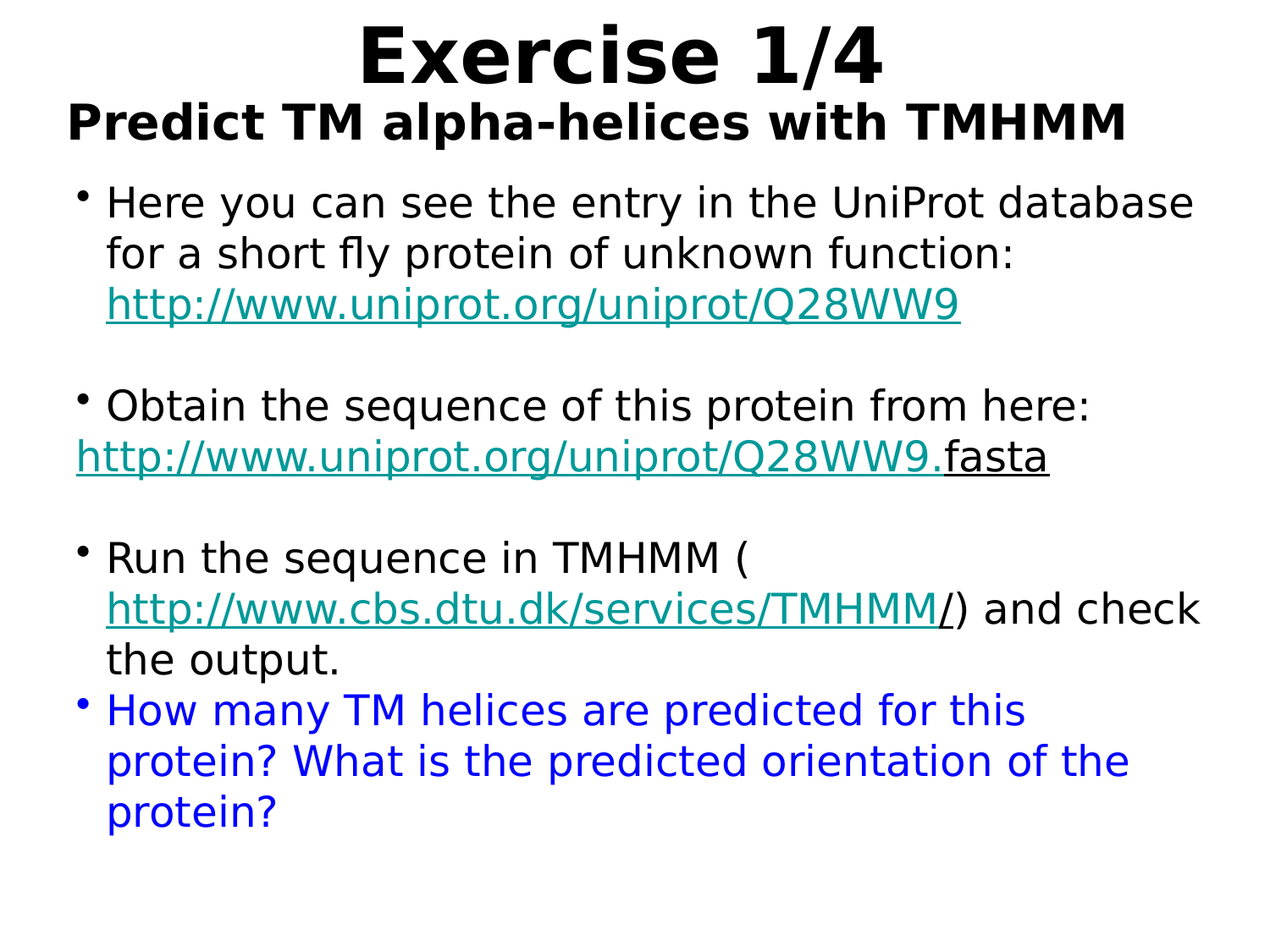

Exercise 1/4
Predict TM alpha-helices with TMHMM
Here you can see the entry in the UniProt database for a short fly protein of unknown function: http://www.uniprot.org/uniprot/Q28WW9

Obtain the sequence of this protein from here:
http://www.uniprot.org/uniprot/Q28WW9.fasta

Run the sequence in TMHMM (http://www.cbs.dtu.dk/services/TMHMM/) and check the output.
How many TM helices are predicted for this protein? What is the predicted orientation of the protein?